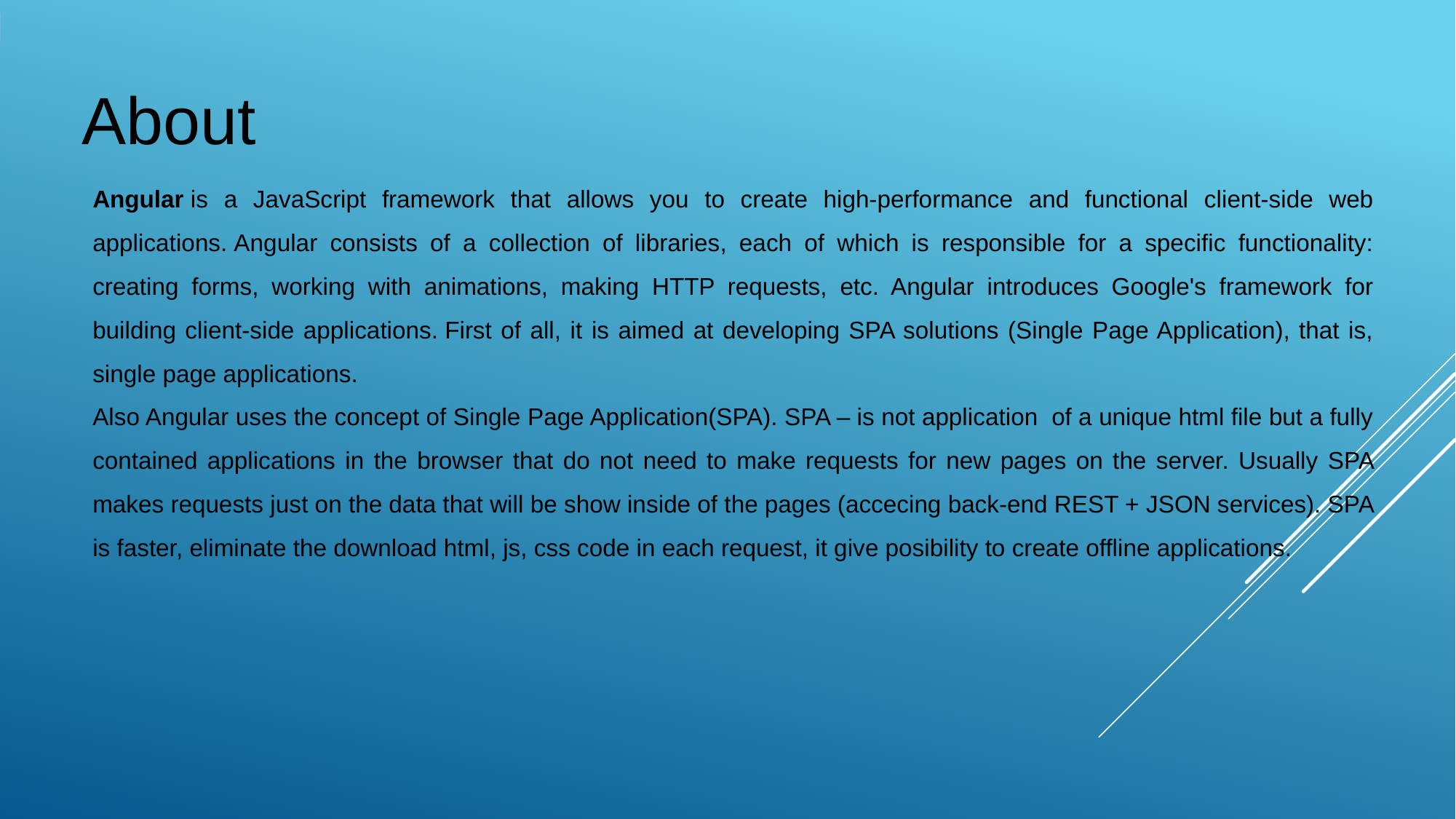

About
Angular is a JavaScript framework that allows you to create high-performance and functional client-side web applications. Angular consists of a collection of libraries, each of which is responsible for a specific functionality: creating forms, working with animations, making HTTP requests, etc. Angular introduces Google's framework for building client-side applications. First of all, it is aimed at developing SPA solutions (Single Page Application), that is, single page applications.
Also Angular uses the concept of Single Page Application(SPA). SPA – is not application  of a unique html file but a fully contained applications in the browser that do not need to make requests for new pages on the server. Usually SPA makes requests just on the data that will be show inside of the pages (accecing back-end REST + JSON services). SPA is faster, eliminate the download html, js, css code in each request, it give posibility to create offline applications.